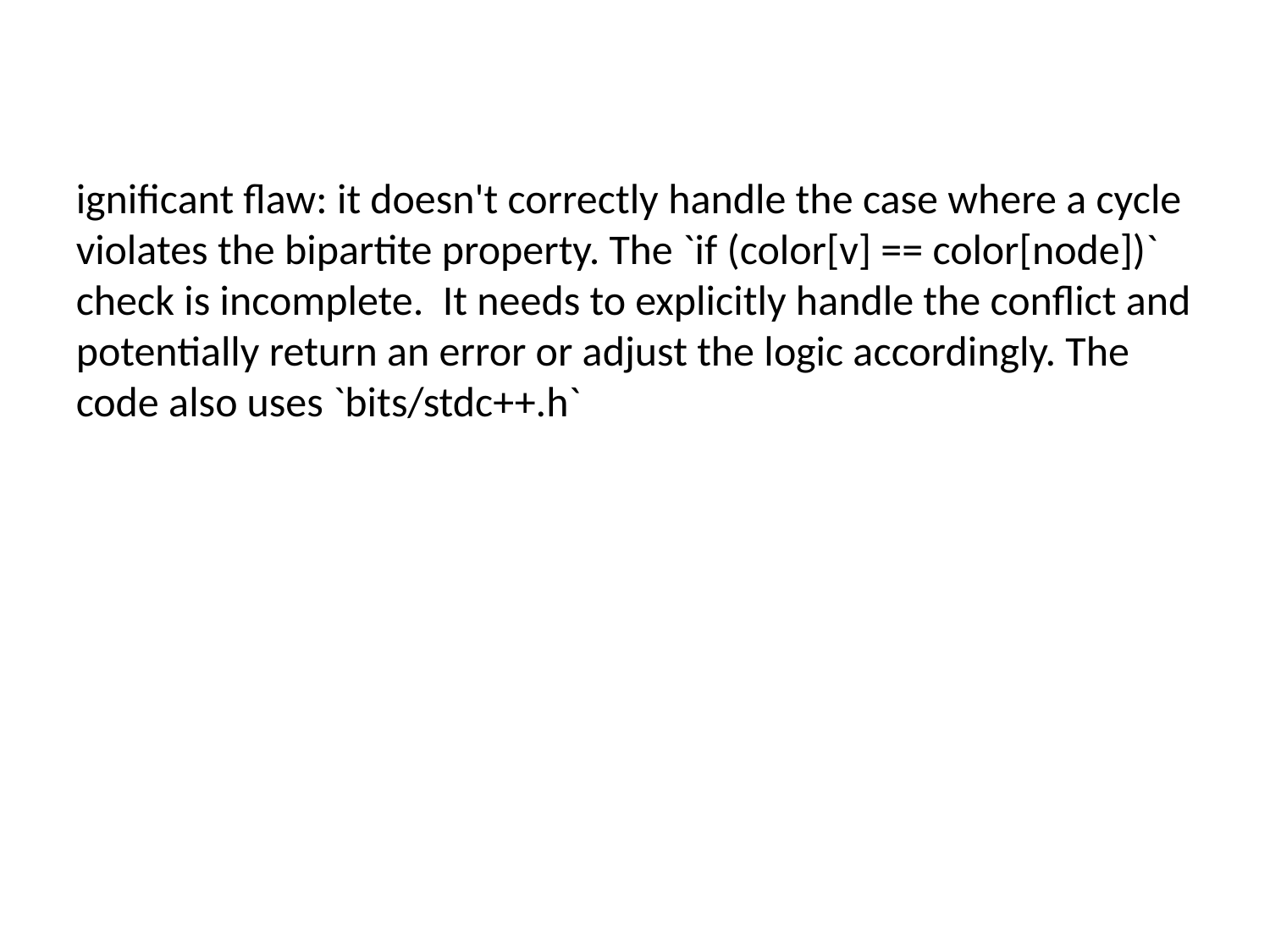

#

ignificant flaw: it doesn't correctly handle the case where a cycle violates the bipartite property. The `if (color[v] == color[node])` check is incomplete.  It needs to explicitly handle the conflict and potentially return an error or adjust the logic accordingly. The code also uses `bits/stdc++.h`